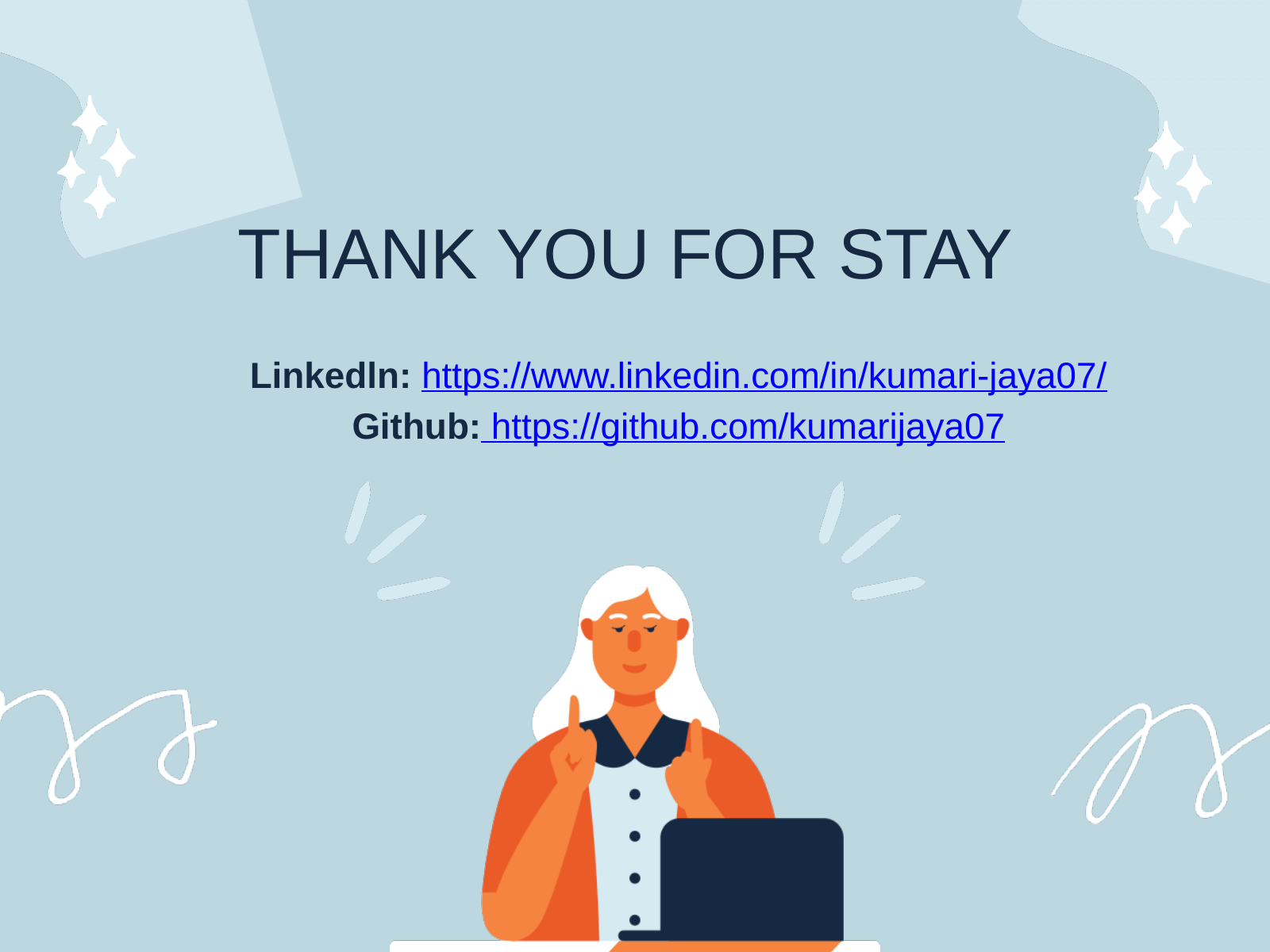

THANK YOU FOR STAY
Linkedln: https://www.linkedin.com/in/kumari-jaya07/
Github: https://github.com/kumarijaya07